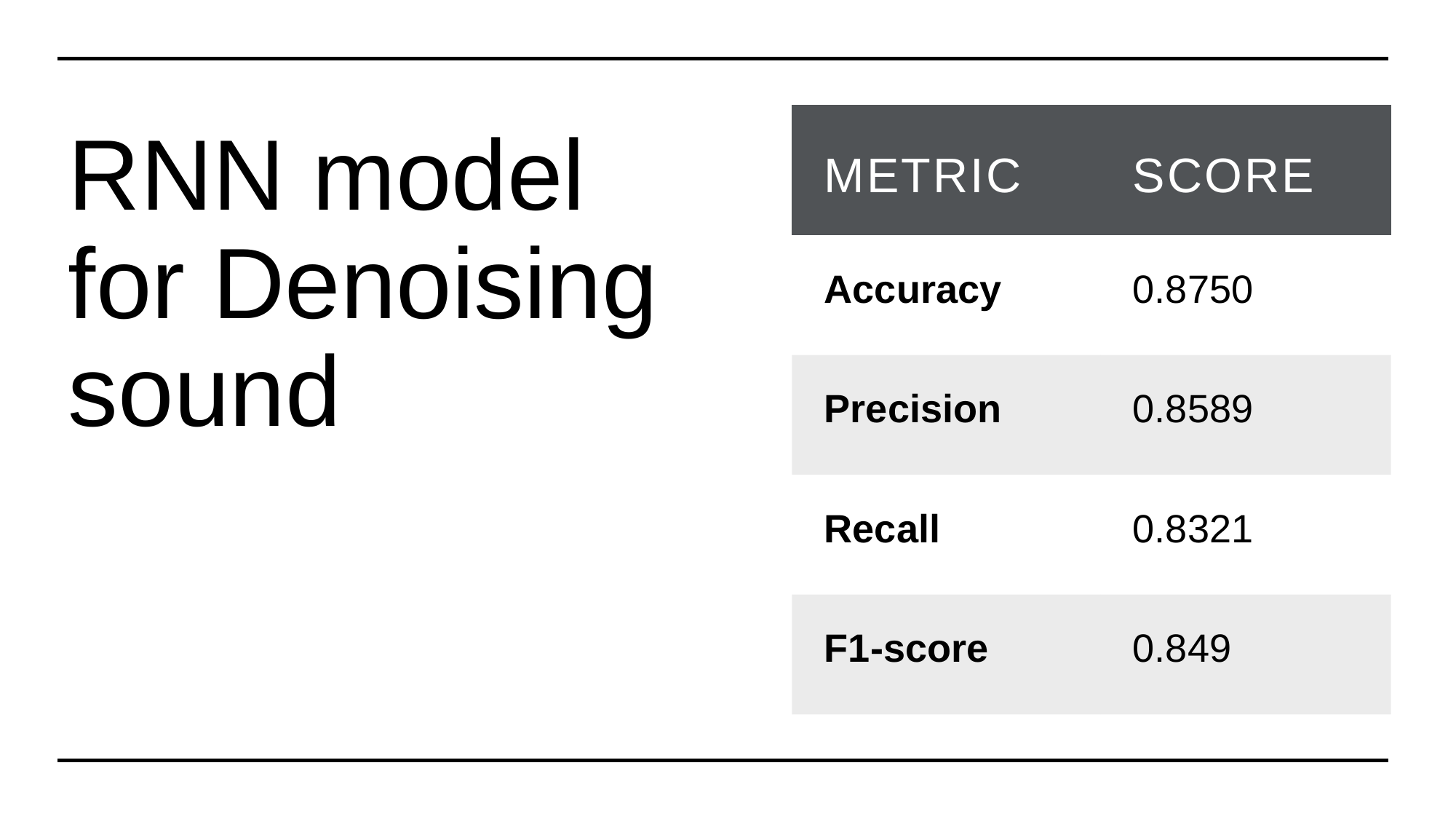

# RNN model for Denoising sound
| Metric | Score |
| --- | --- |
| Accuracy | 0.8750 |
| Precision | 0.8589 |
| Recall | 0.8321 |
| F1-score | 0.849 |